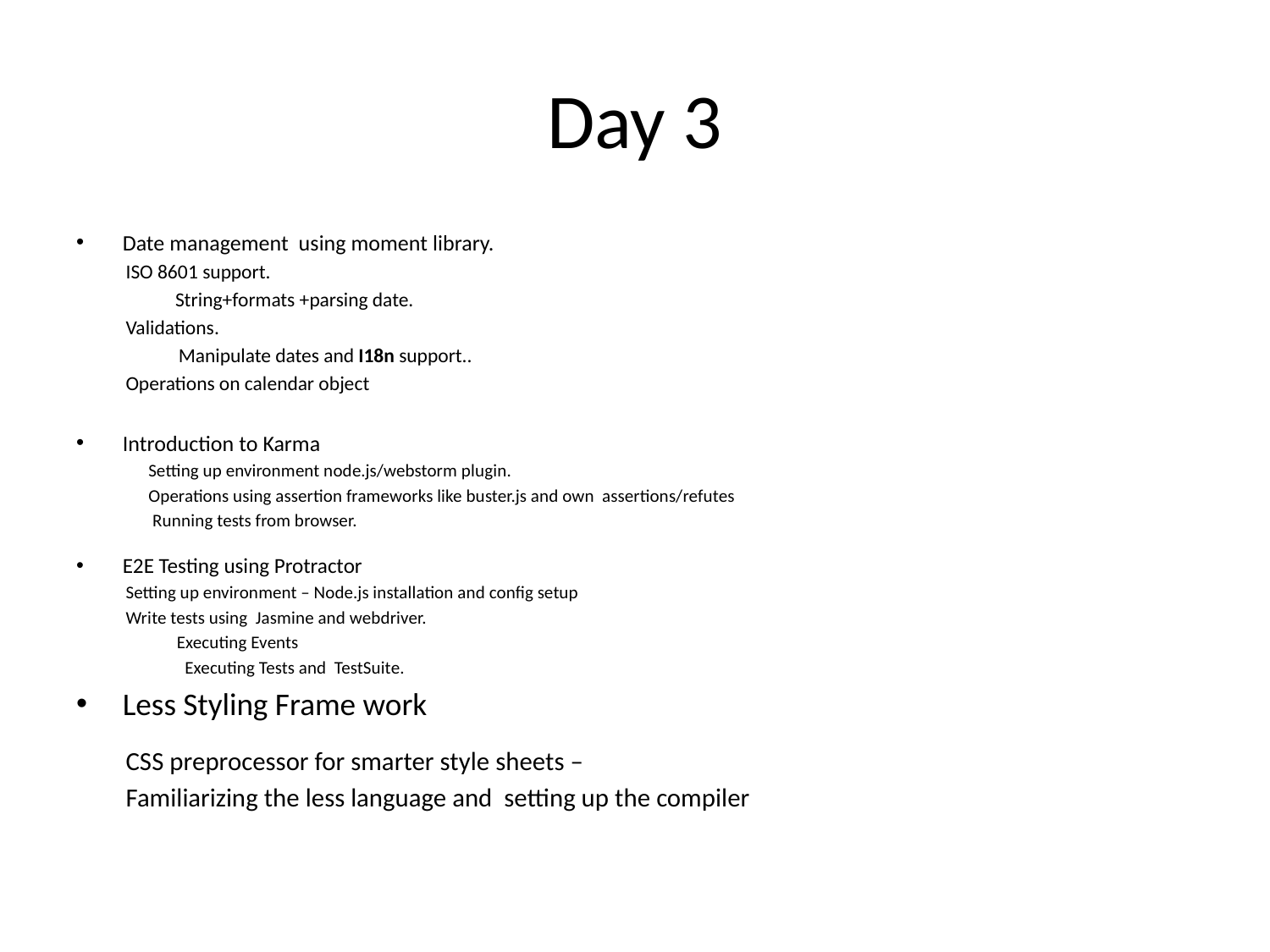

# Day 3
Date management  using moment library.
             	ISO 8601 support.
                  	String+formats +parsing date.
	Validations.
                       Manipulate dates and I18n support..
	Operations on calendar object

Introduction to Karma
                  Setting up environment node.js/webstorm plugin.
                  Operations using assertion frameworks like buster.js and own  assertions/refutes
                   Running tests from browser.

E2E Testing using Protractor
	Setting up environment – Node.js installation and config setup
	Write tests using  Jasmine and webdriver.
                         Executing Events
                           Executing Tests and  TestSuite.
Less Styling Frame work

 	CSS preprocessor for smarter style sheets –
	Familiarizing the less language and  setting up the compiler